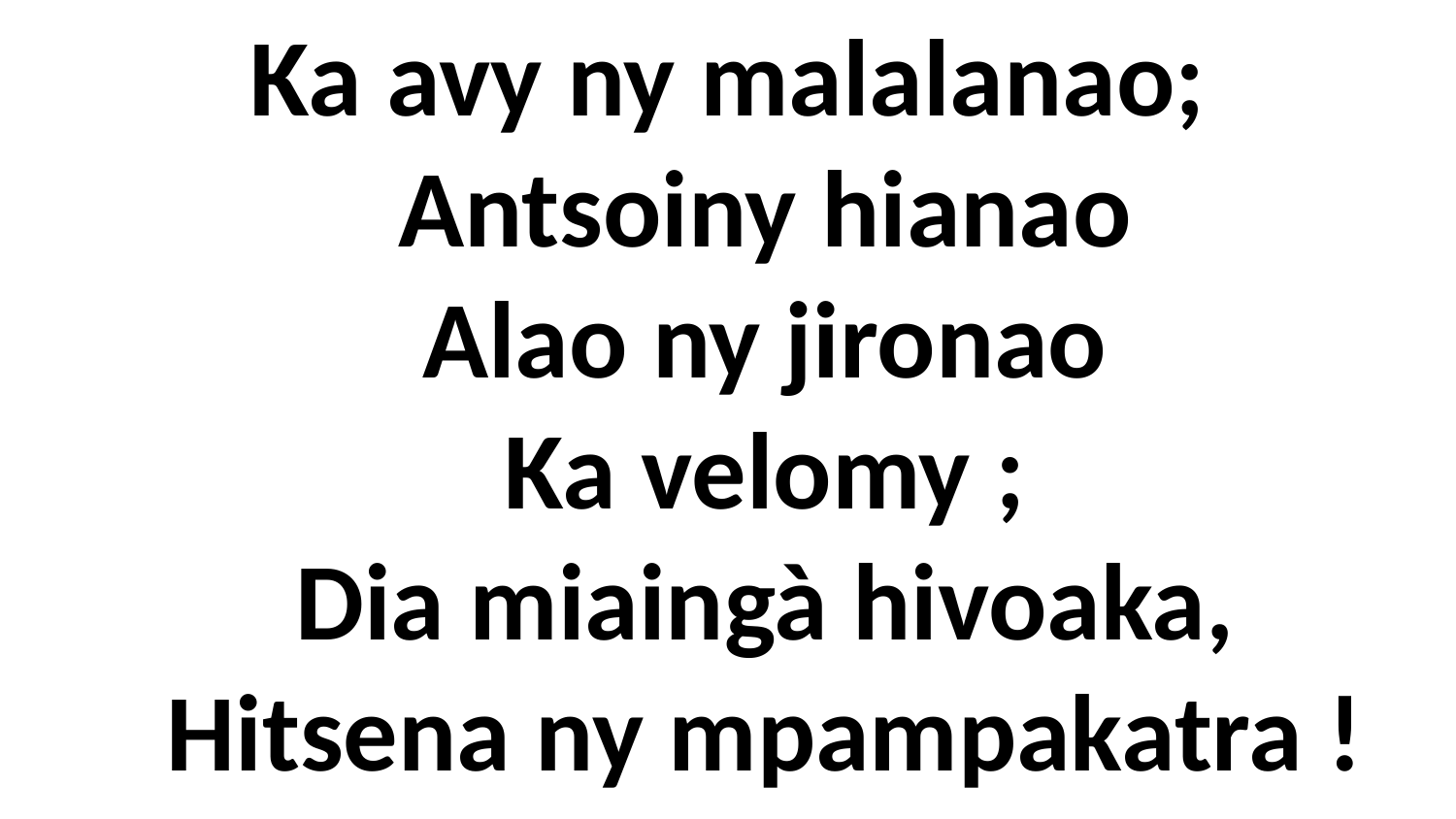

Ka avy ny malalanao;
   Antsoiny hianao
   Alao ny jironao
   Ka velomy ;
   Dia miaingà hivoaka,
   Hitsena ny mpampakatra !